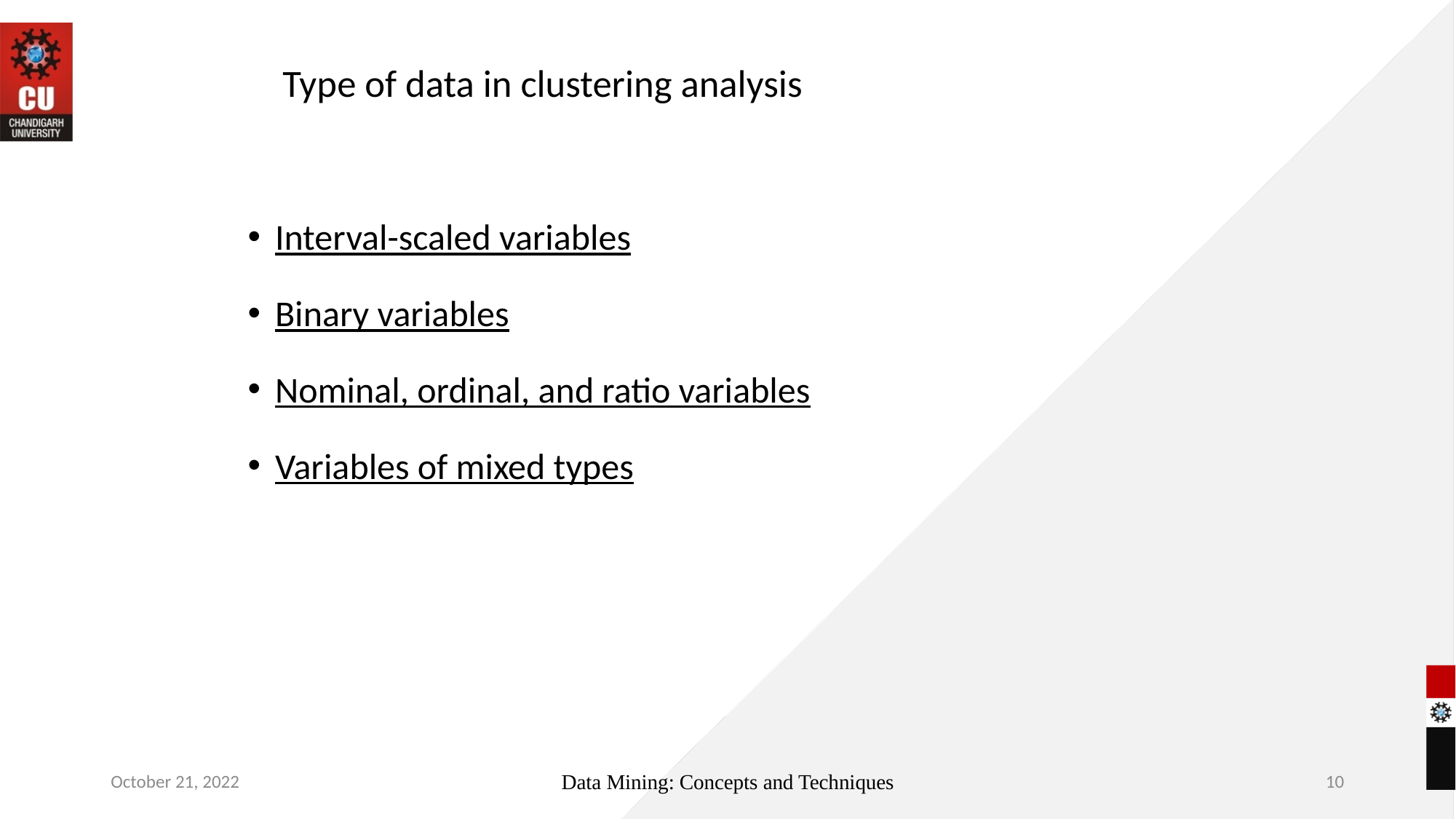

# Type of data in clustering analysis
Interval-scaled variables
Binary variables
Nominal, ordinal, and ratio variables
Variables of mixed types
October 21, 2022
Data Mining: Concepts and Techniques
10